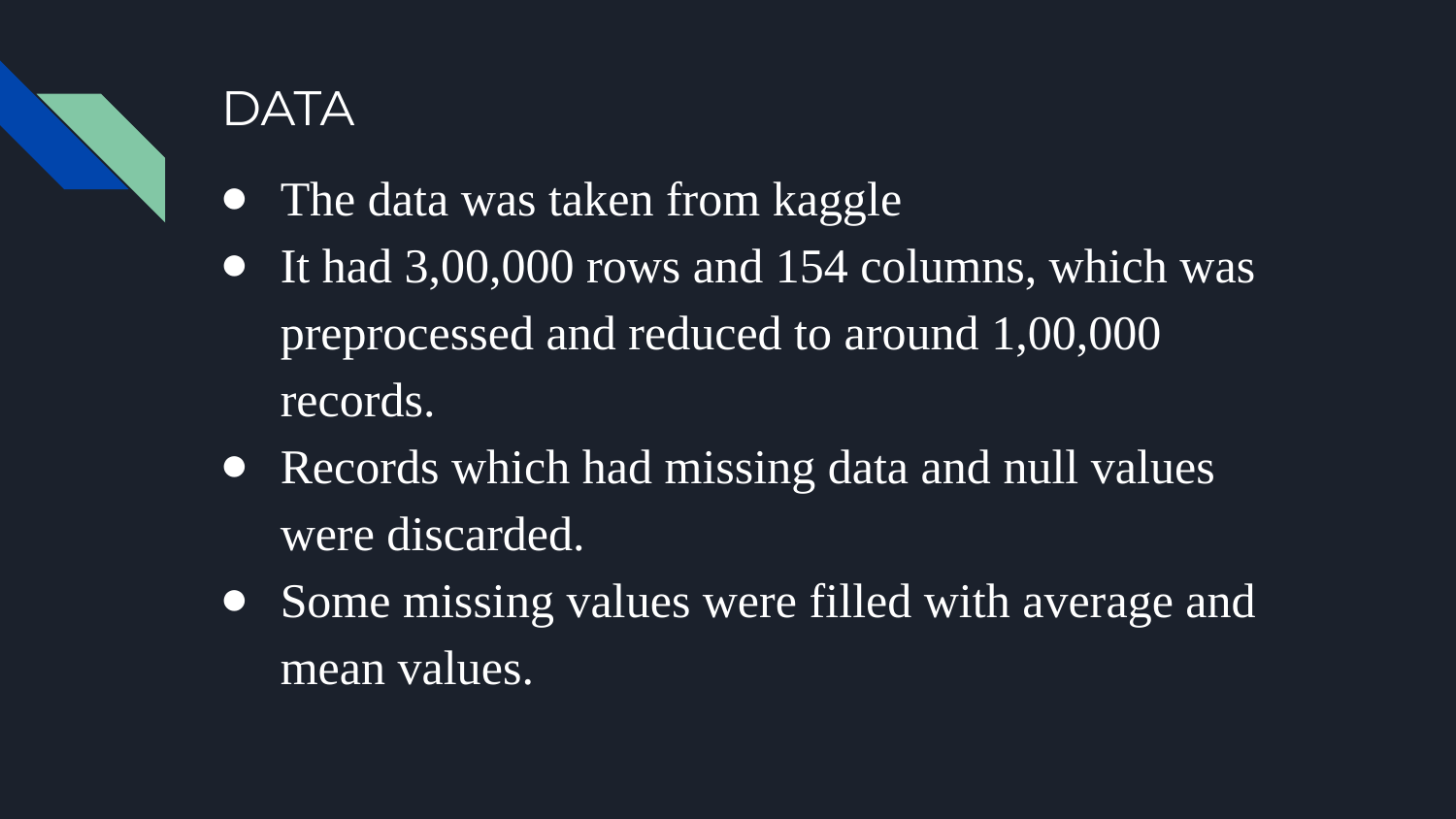

The data was taken from kaggle
It had 3,00,000 rows and 154 columns, which was preprocessed and reduced to around 1,00,000 records.
Records which had missing data and null values were discarded.
Some missing values were filled with average and mean values.

# DATA